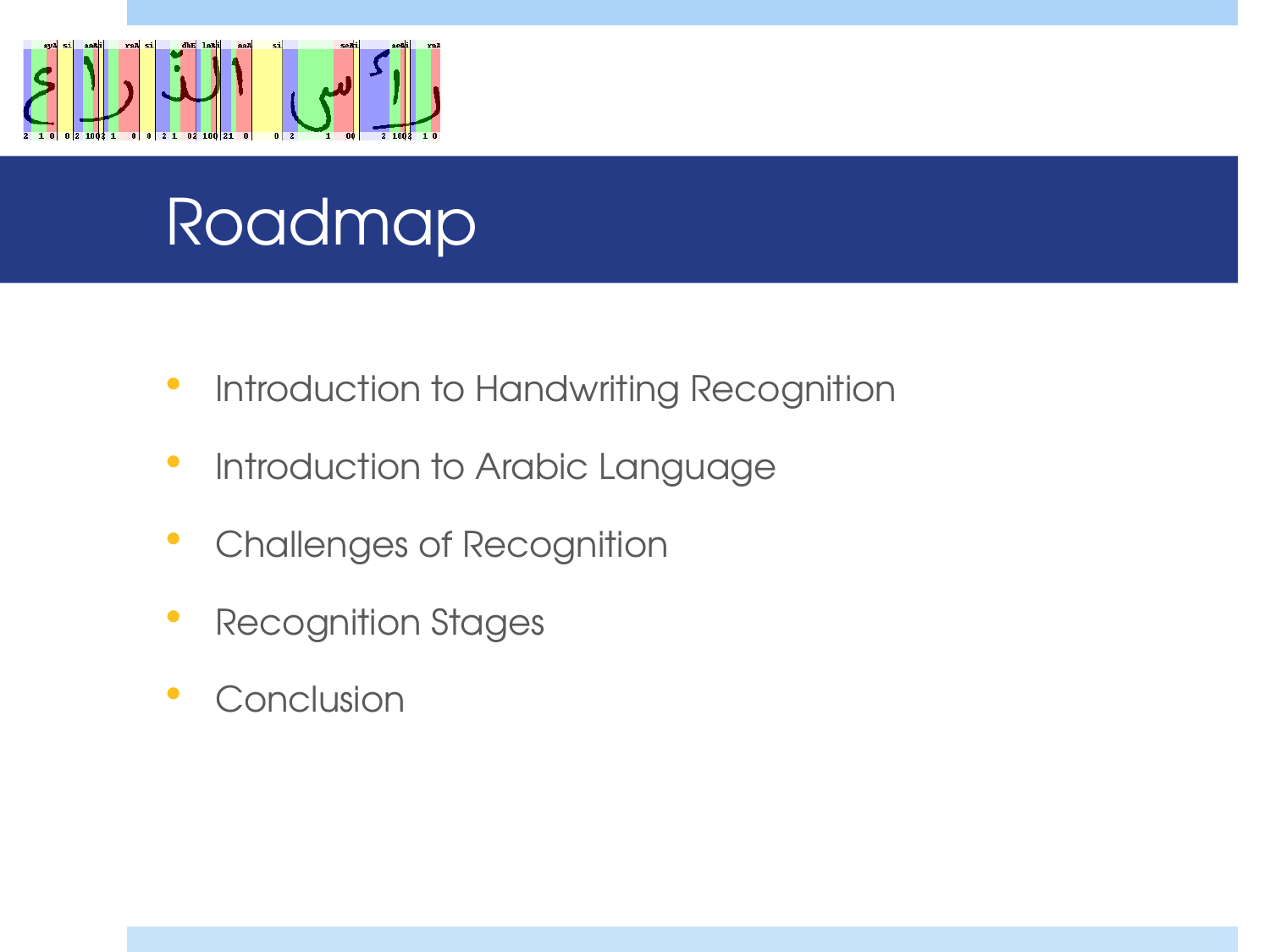

# Roadmap
Introduction to Handwriting Recognition
Introduction to Arabic Language
Challenges of Recognition
Recognition Stages
Conclusion